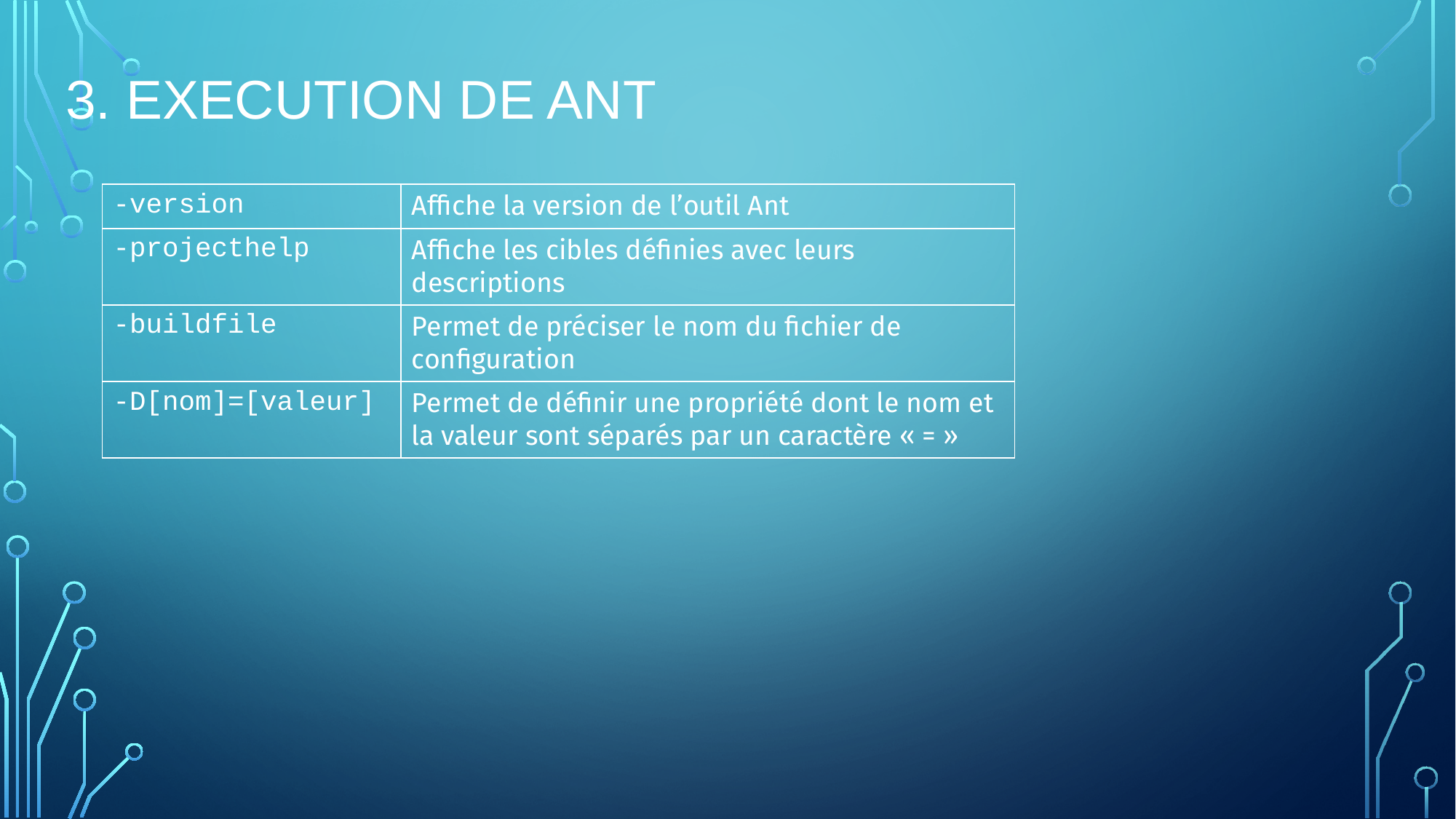

# 3. EXECUTION DE ANT
| -version | Affiche la version de l’outil Ant |
| --- | --- |
| -projecthelp | Affiche les cibles définies avec leurs descriptions |
| -buildfile | Permet de préciser le nom du fichier de configuration |
| -D[nom]=[valeur] | Permet de définir une propriété dont le nom et la valeur sont séparés par un caractère « = » |